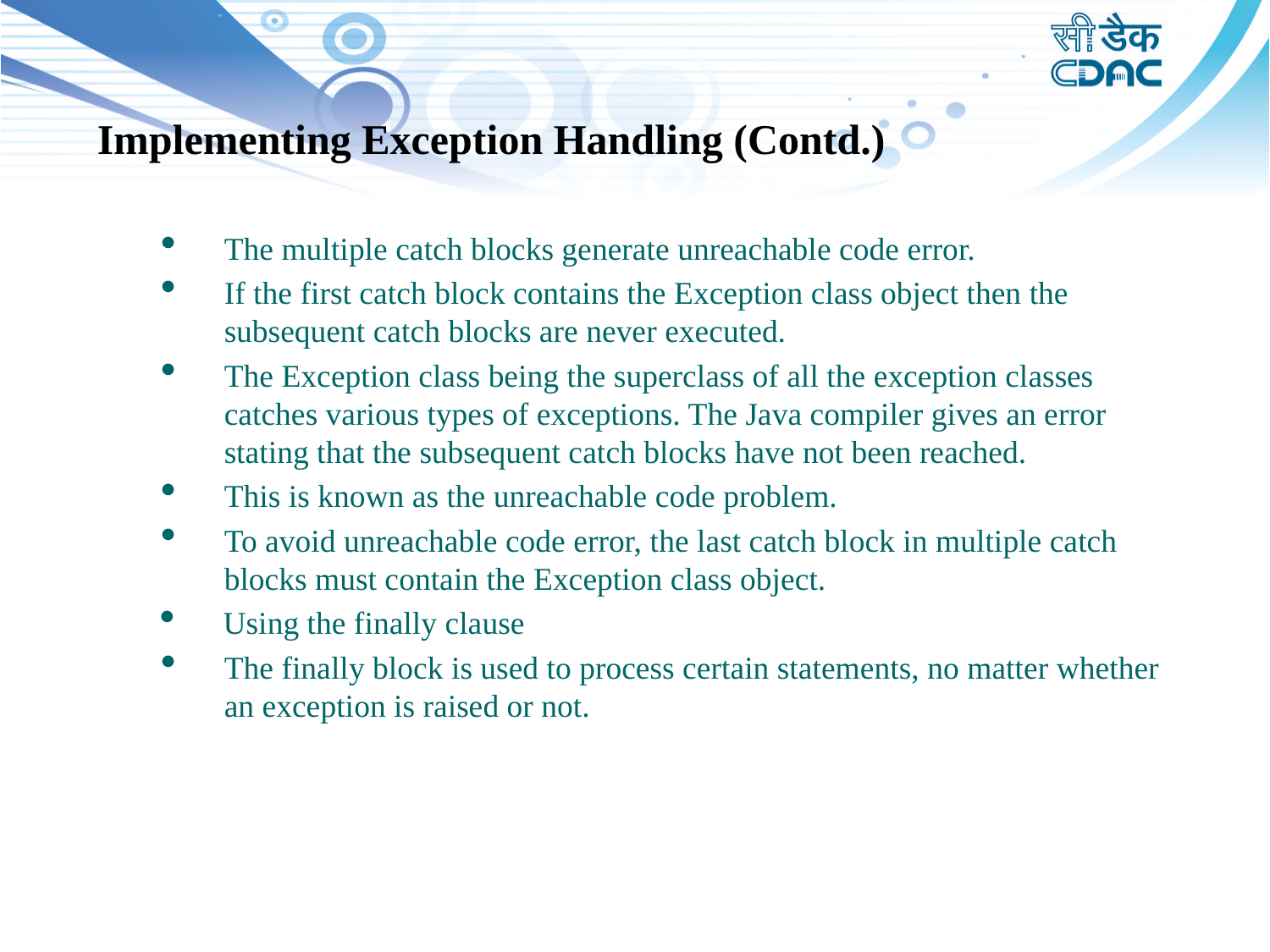

Implementing Exception Handling (Contd.)

The multiple catch blocks generate unreachable code error.
If the first catch block contains the Exception class object then the subsequent catch blocks are never executed.
The Exception class being the superclass of all the exception classes catches various types of exceptions. The Java compiler gives an error stating that the subsequent catch blocks have not been reached.
This is known as the unreachable code problem.
To avoid unreachable code error, the last catch block in multiple catch blocks must contain the Exception class object.
Using the finally clause
The finally block is used to process certain statements, no matter whether an exception is raised or not.